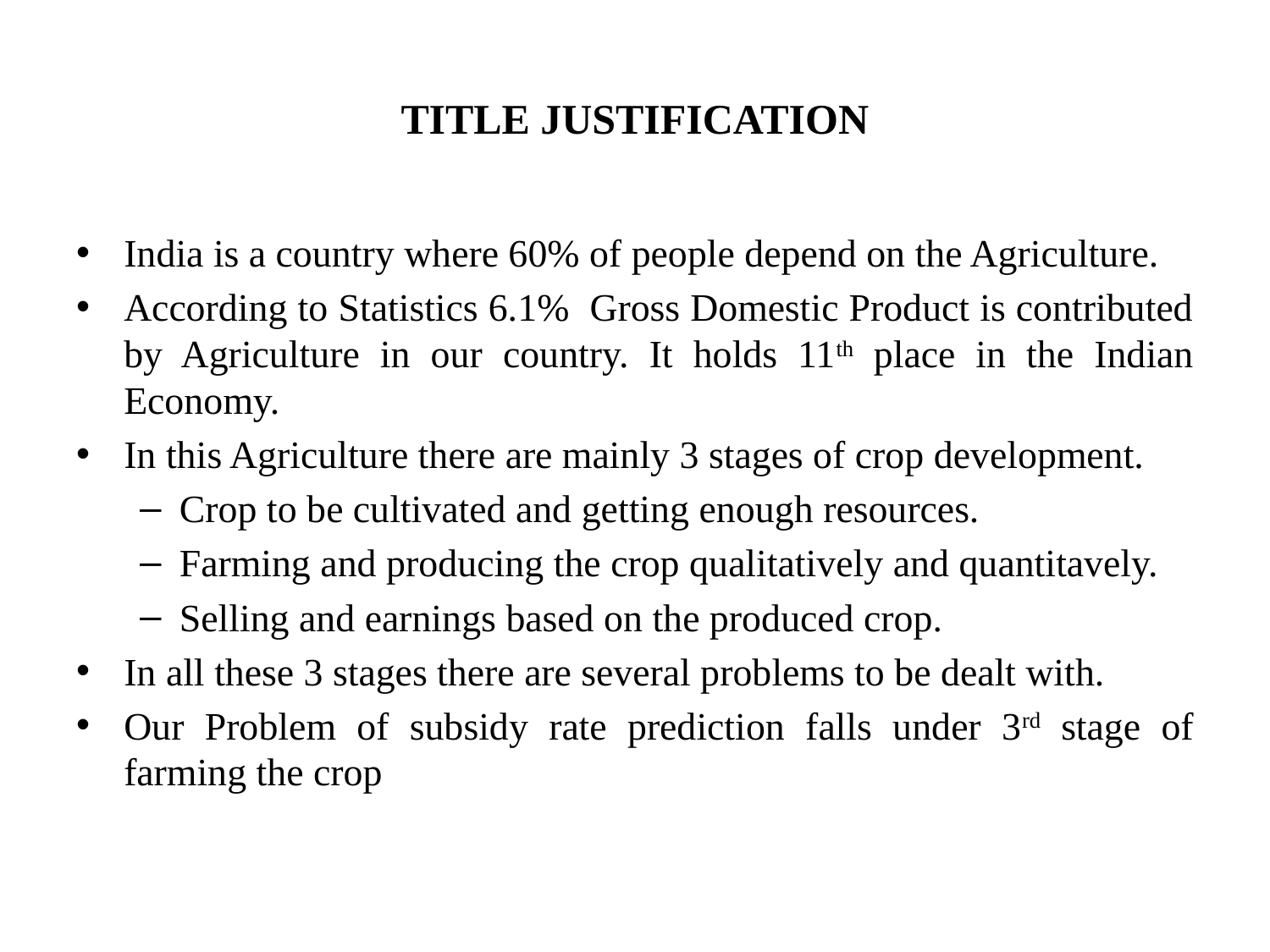

# TITLE JUSTIFICATION
India is a country where 60% of people depend on the Agriculture.
According to Statistics 6.1%  Gross Domestic Product is contributed by Agriculture in our country. It holds 11th place in the Indian Economy.
In this Agriculture there are mainly 3 stages of crop development.
Crop to be cultivated and getting enough resources.
Farming and producing the crop qualitatively and quantitavely.
Selling and earnings based on the produced crop.
In all these 3 stages there are several problems to be dealt with.
Our Problem of subsidy rate prediction falls under 3rd stage of farming the crop